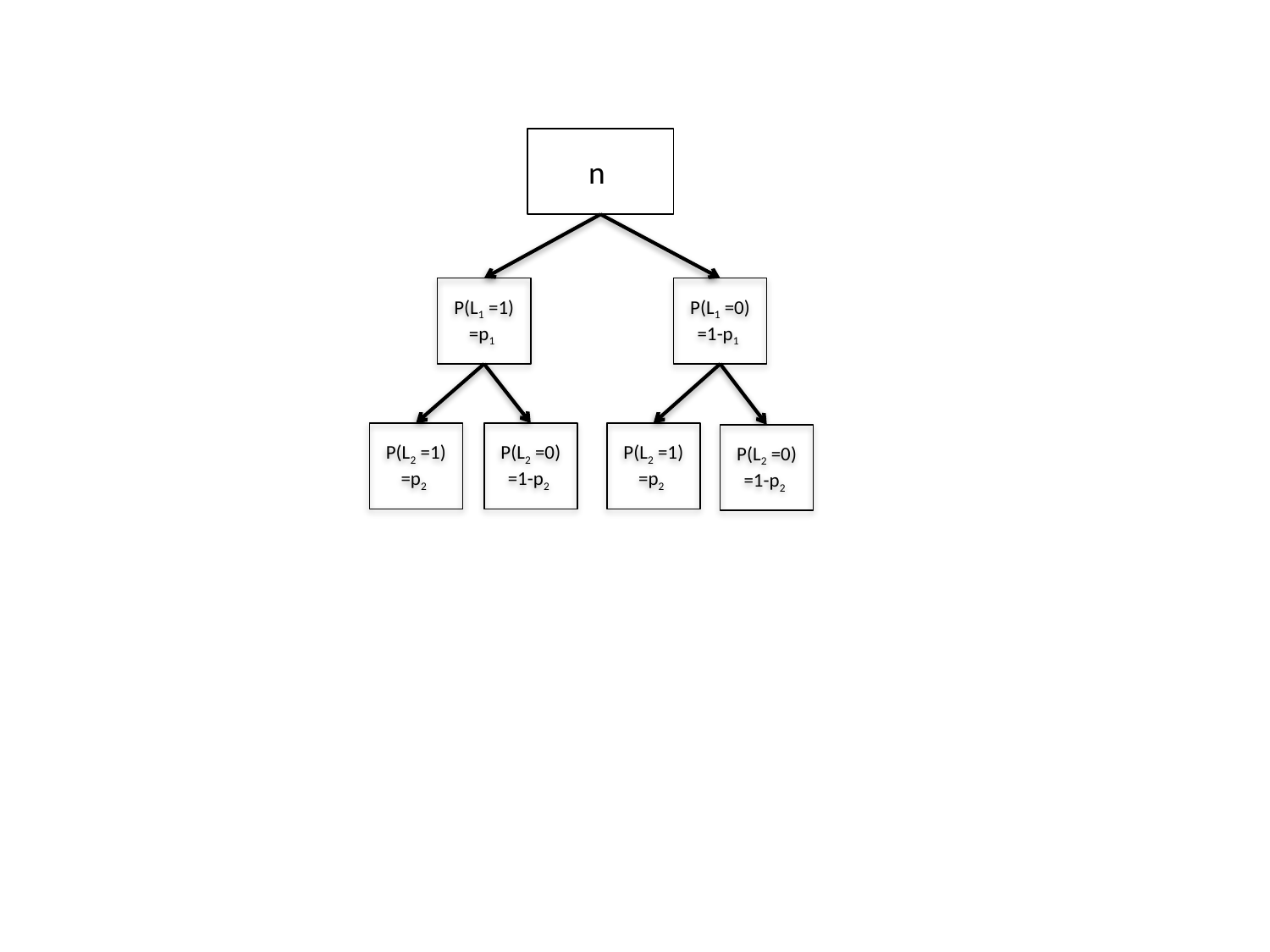

n
P(L1 =1)
=p1
P(L1 =0)
=1-p1
P(L2 =1)
=p2
P(L2 =0)
=1-p2
P(L2 =1)
=p2
P(L2 =0)
=1-p2